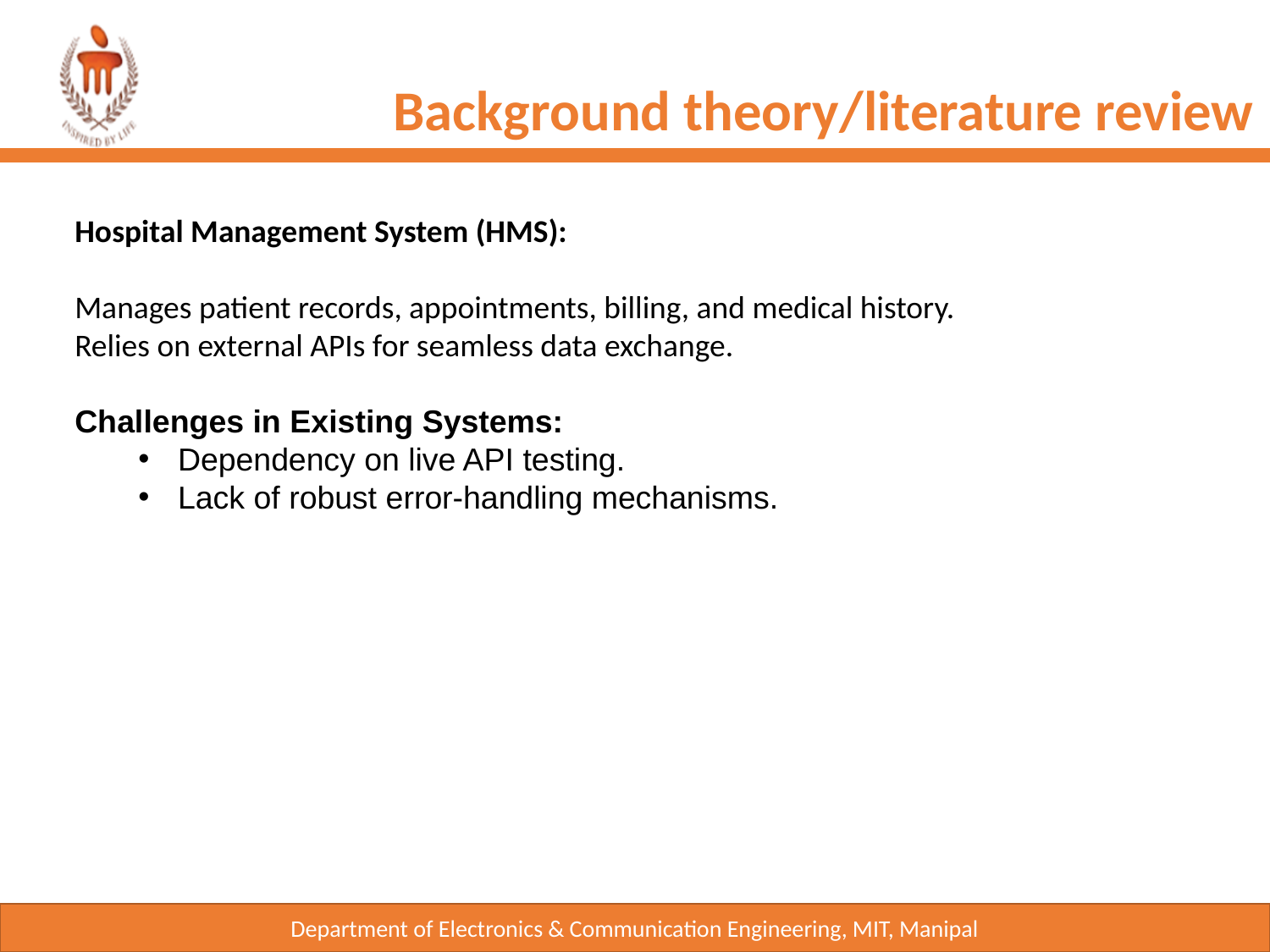

Background theory/literature review
Hospital Management System (HMS):

Manages patient records, appointments, billing, and medical history.
Relies on external APIs for seamless data exchange.

Challenges in Existing Systems:
Dependency on live API testing.
Lack of robust error-handling mechanisms.